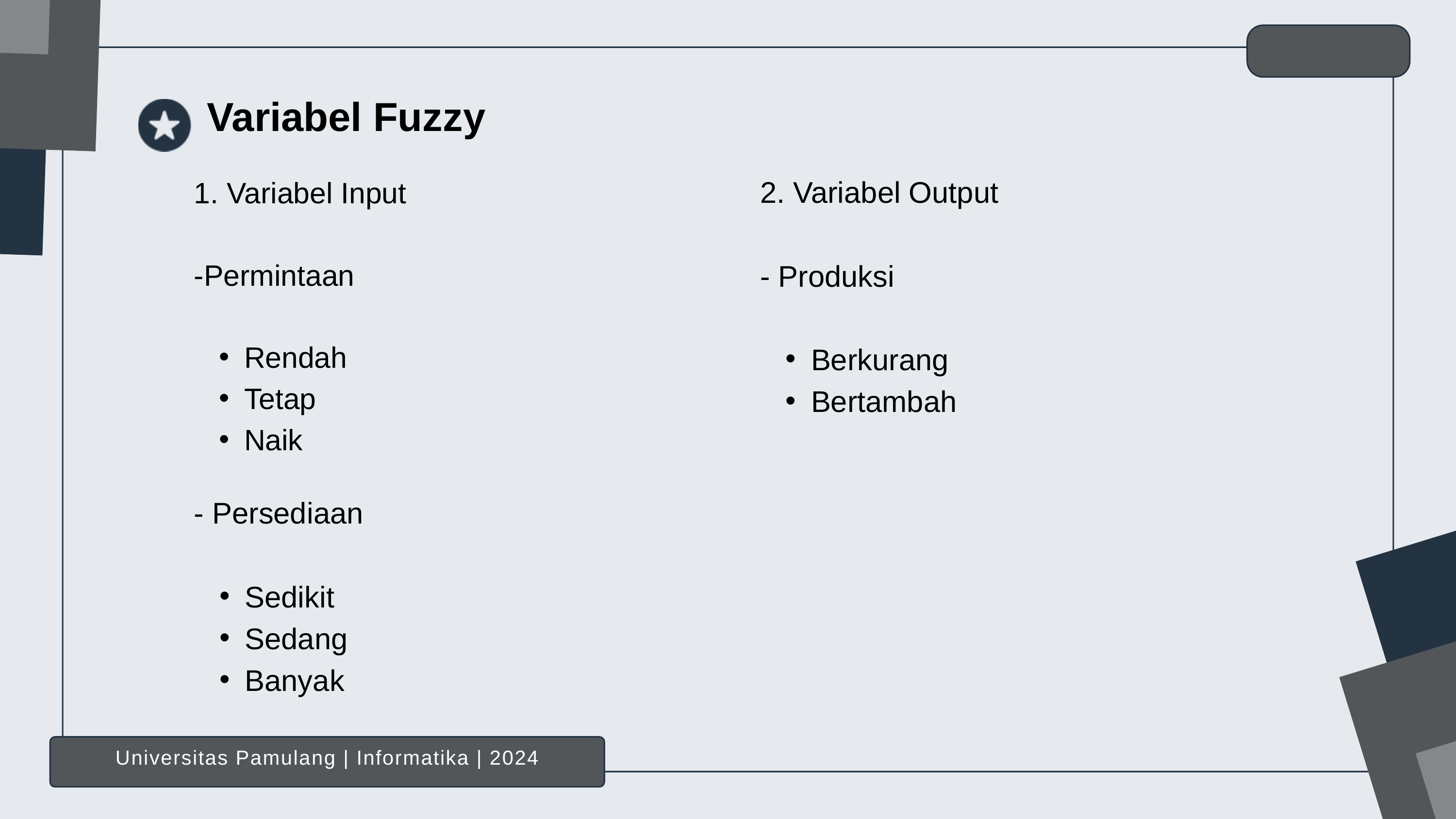

Variabel Fuzzy
2. Variabel Output

- Produksi

Berkurang
Bertambah

1. Variabel Input

-Permintaan

Rendah
Tetap
Naik

- Persediaan

Sedikit
Sedang
Banyak

Universitas Pamulang | Informatika | 2024